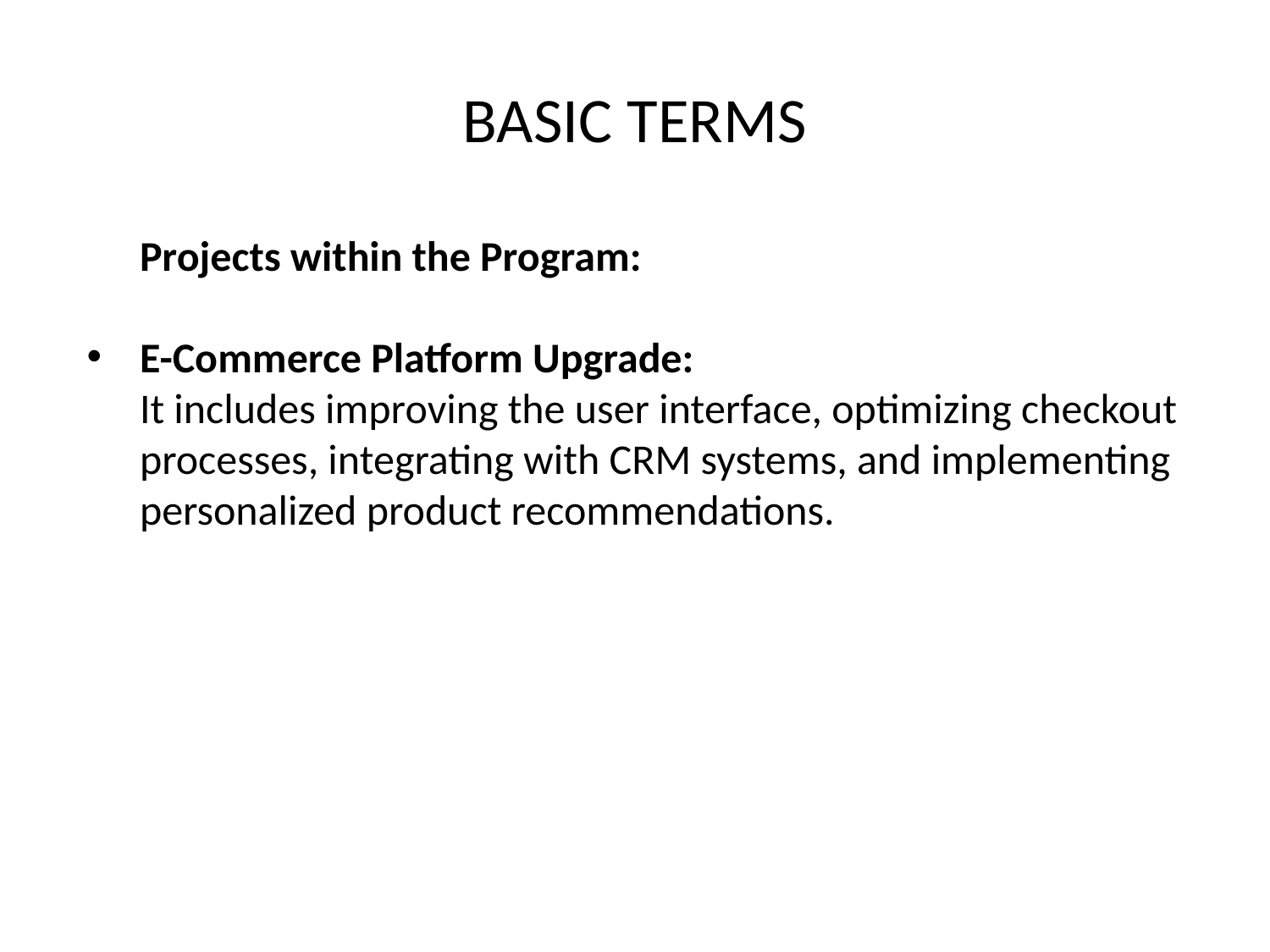

# BASIC TERMS
Projects within the Program:

E-Commerce Platform Upgrade:
It includes improving the user interface, optimizing checkout processes, integrating with CRM systems, and implementing personalized product recommendations.